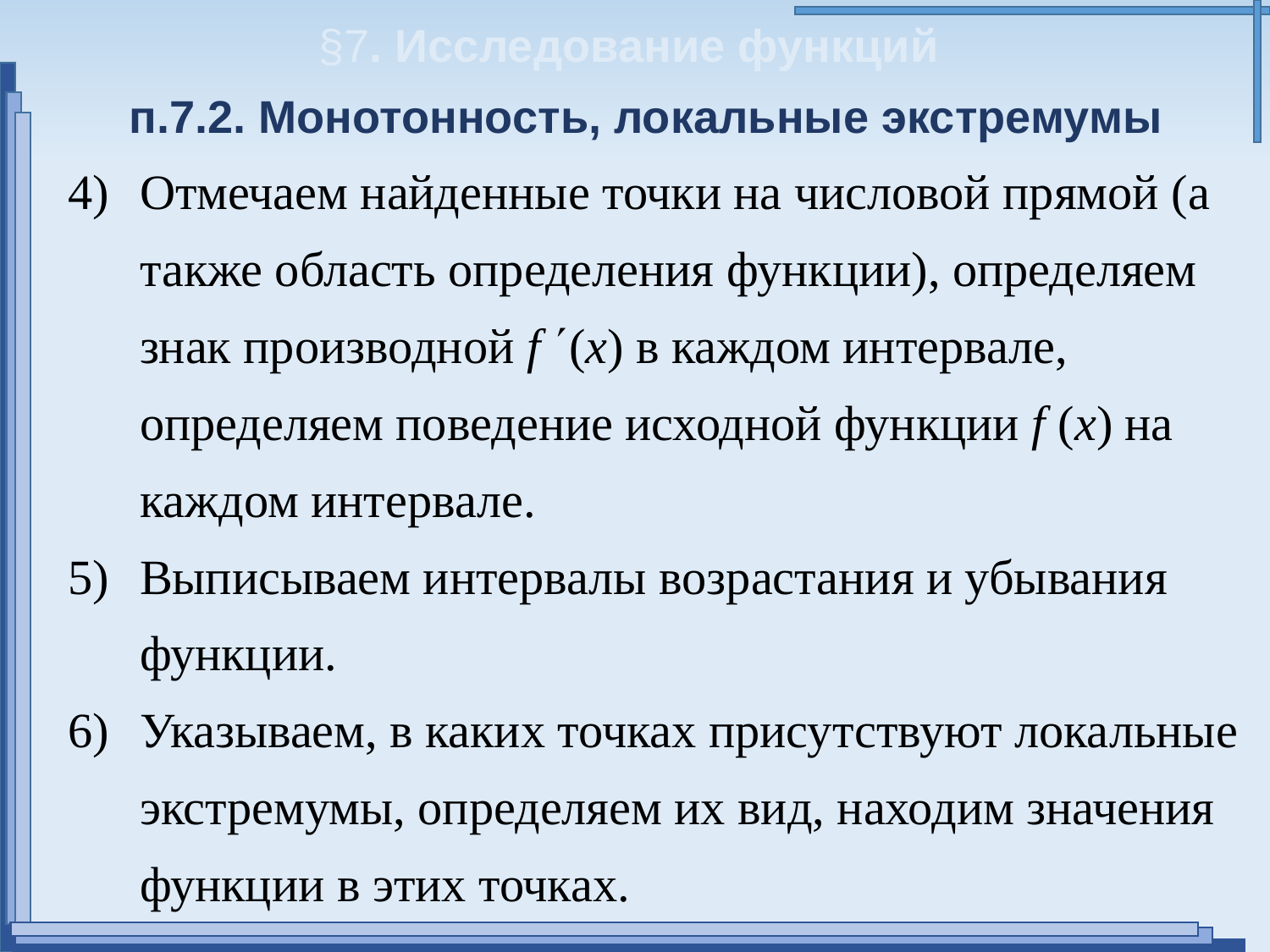

§7. Исследование функций

п.7.2. Монотонность, локальные экстремумы

Отмечаем найденные точки на числовой прямой (а также область определения функции), определяем знак производной f ′(x) в каждом интервале, определяем поведение исходной функции f (x) на каждом интервале.
Выписываем интервалы возрастания и убывания функции.
Указываем, в каких точках присутствуют локальные экстремумы, определяем их вид, находим значения функции в этих точках.